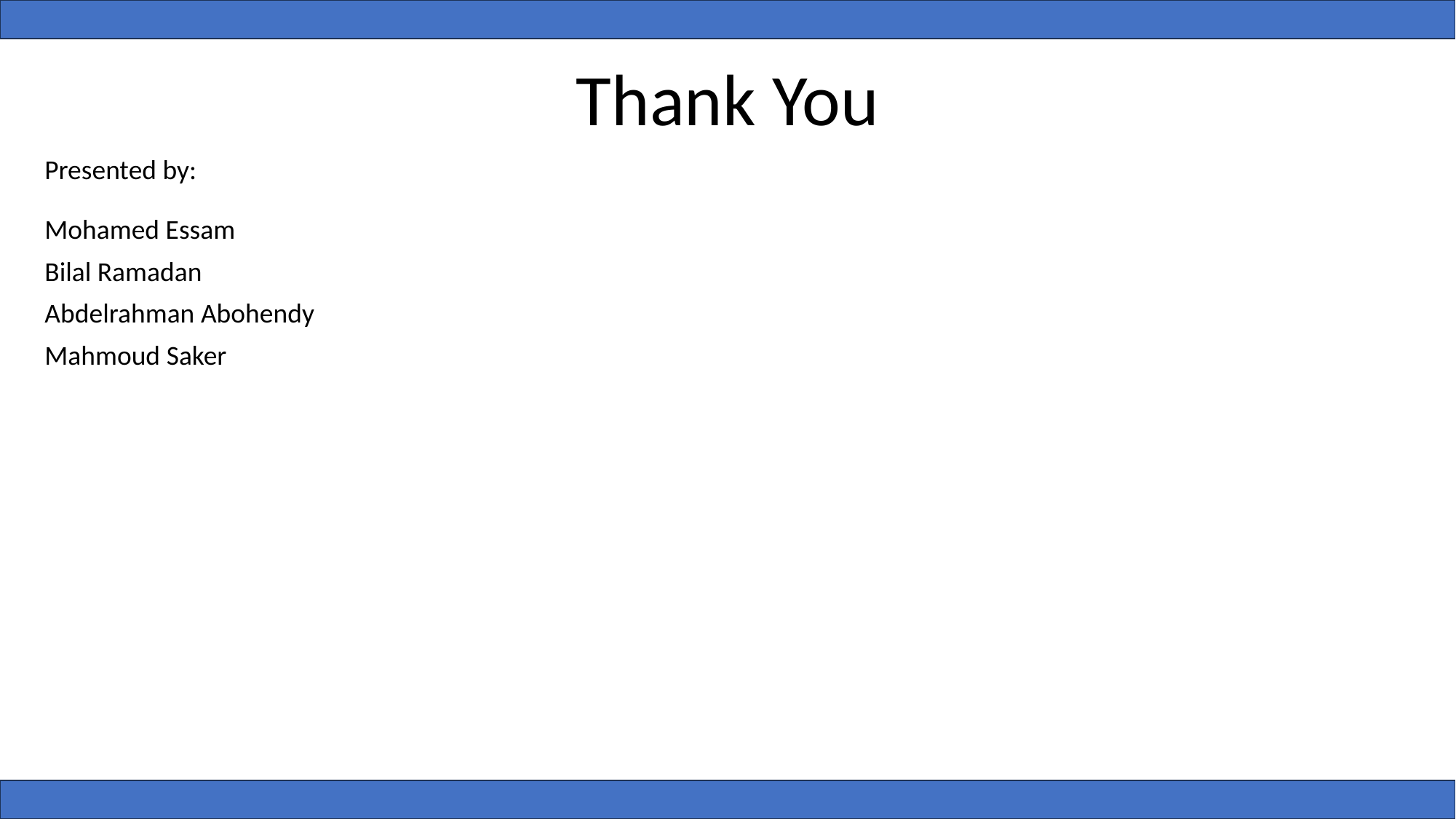

Thank You
Presented by:
Mohamed Essam
Bilal Ramadan
Abdelrahman Abohendy
Mahmoud Saker